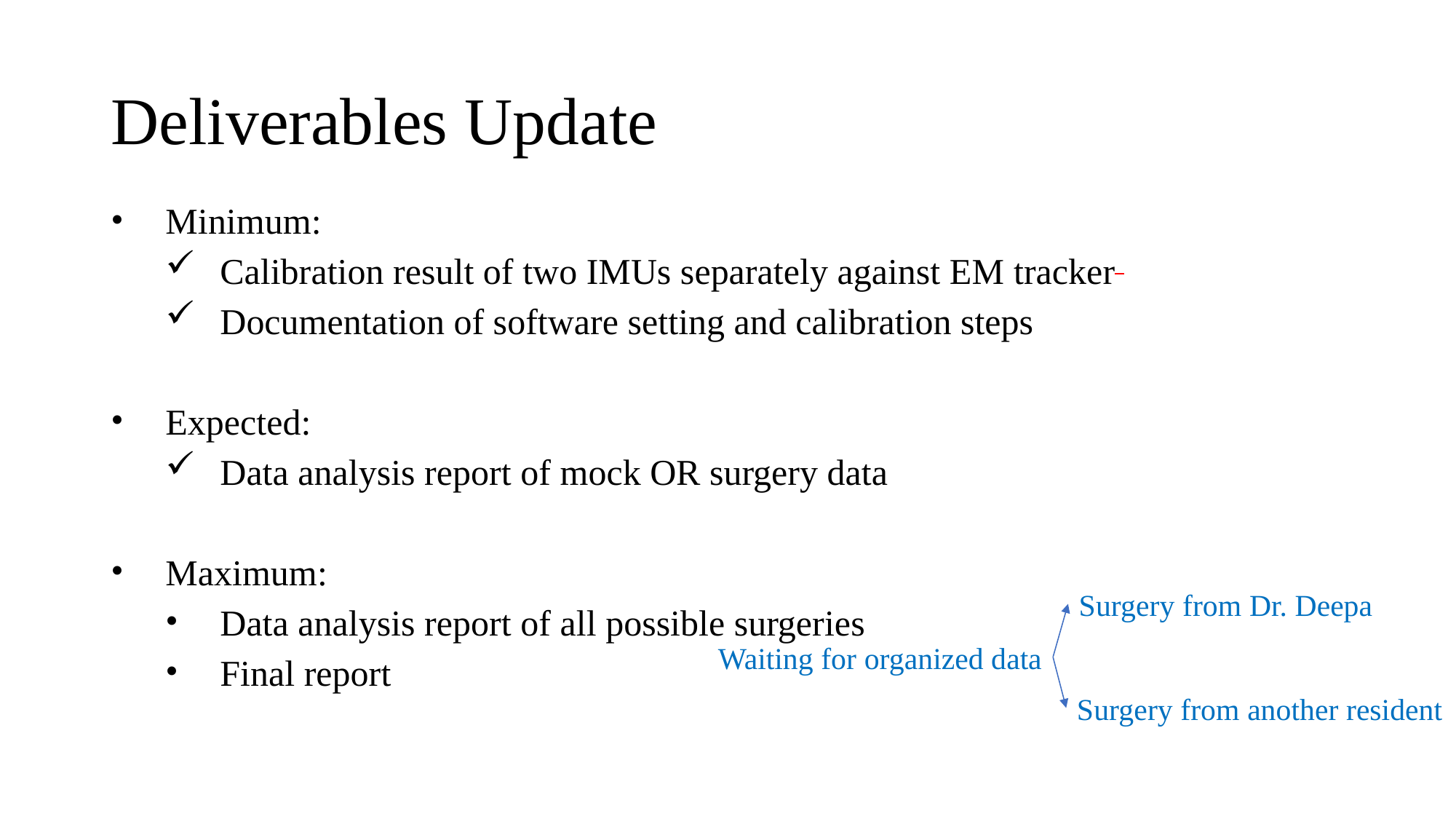

# Deliverables Update
Minimum:
Calibration result of two IMUs separately against EM tracker
Documentation of software setting and calibration steps

Expected:
Data analysis report of mock OR surgery data

Maximum:
Data analysis report of all possible surgeries
Final report

Surgery from Dr. Deepa
Waiting for organized data
Surgery from another resident